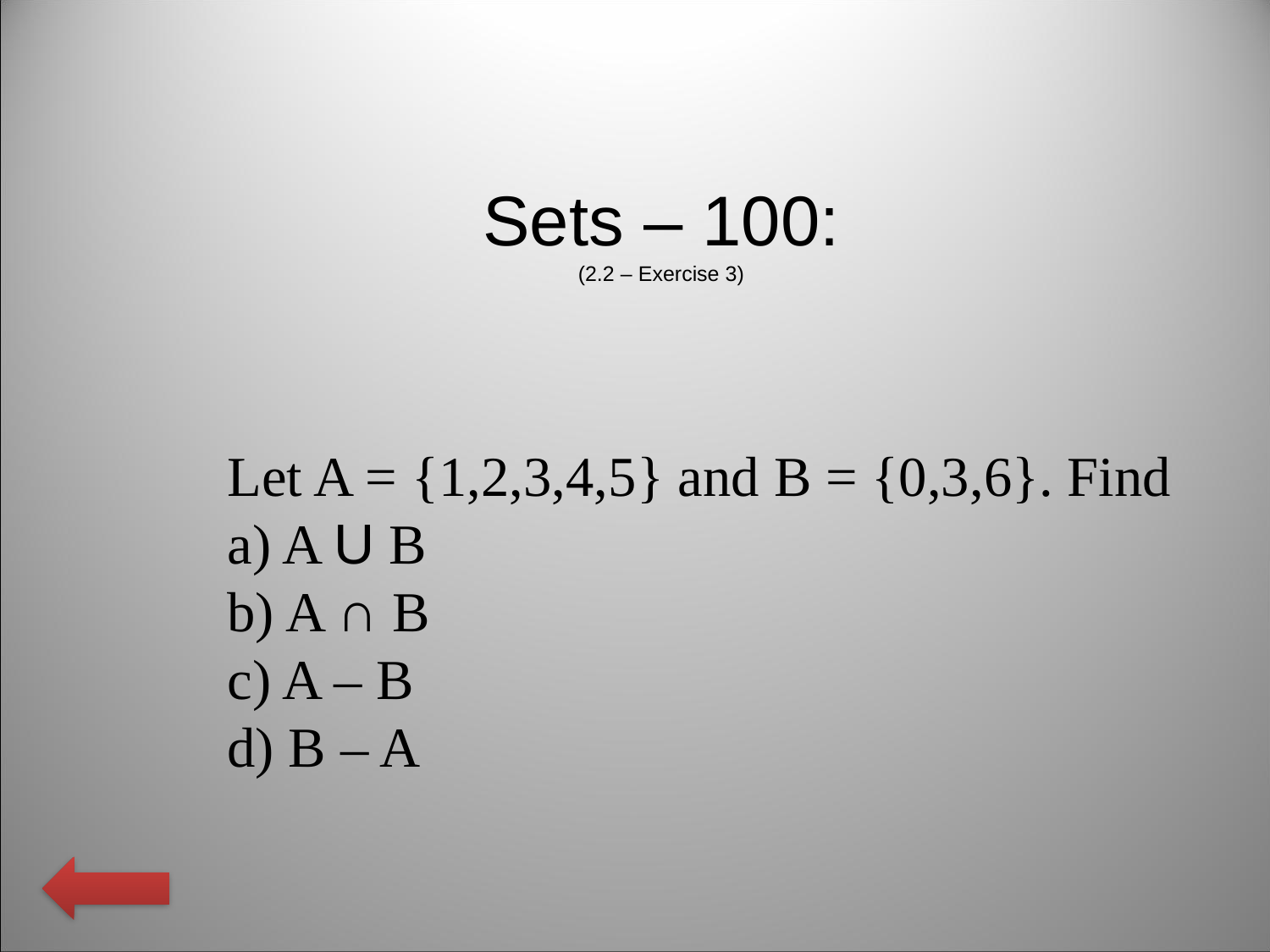

Sets – 100:
(2.2 – Exercise 3)
Let A = {1,2,3,4,5} and B = {0,3,6}. Find
a) A U B
b) A ∩ B
c) A – B
d) B – A